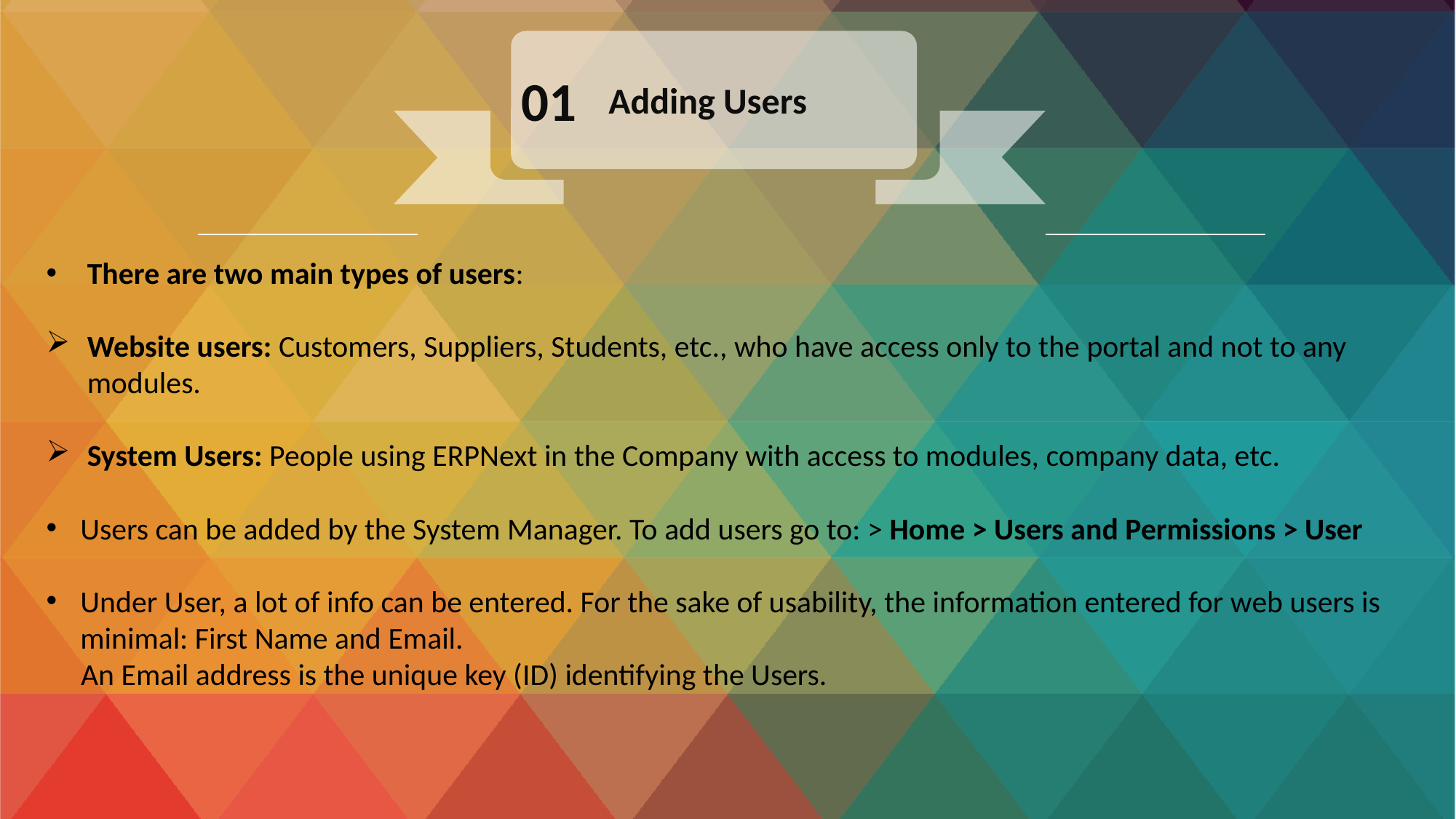

01
Adding Users
There are two main types of users:

Website users: Customers, Suppliers, Students, etc., who have access only to the portal and not to any modules.

System Users: People using ERPNext in the Company with access to modules, company data, etc.

Users can be added by the System Manager. To add users go to: > Home > Users and Permissions > User

Under User, a lot of info can be entered. For the sake of usability, the information entered for web users is minimal: First Name and Email.
     An Email address is the unique key (ID) identifying the Users.